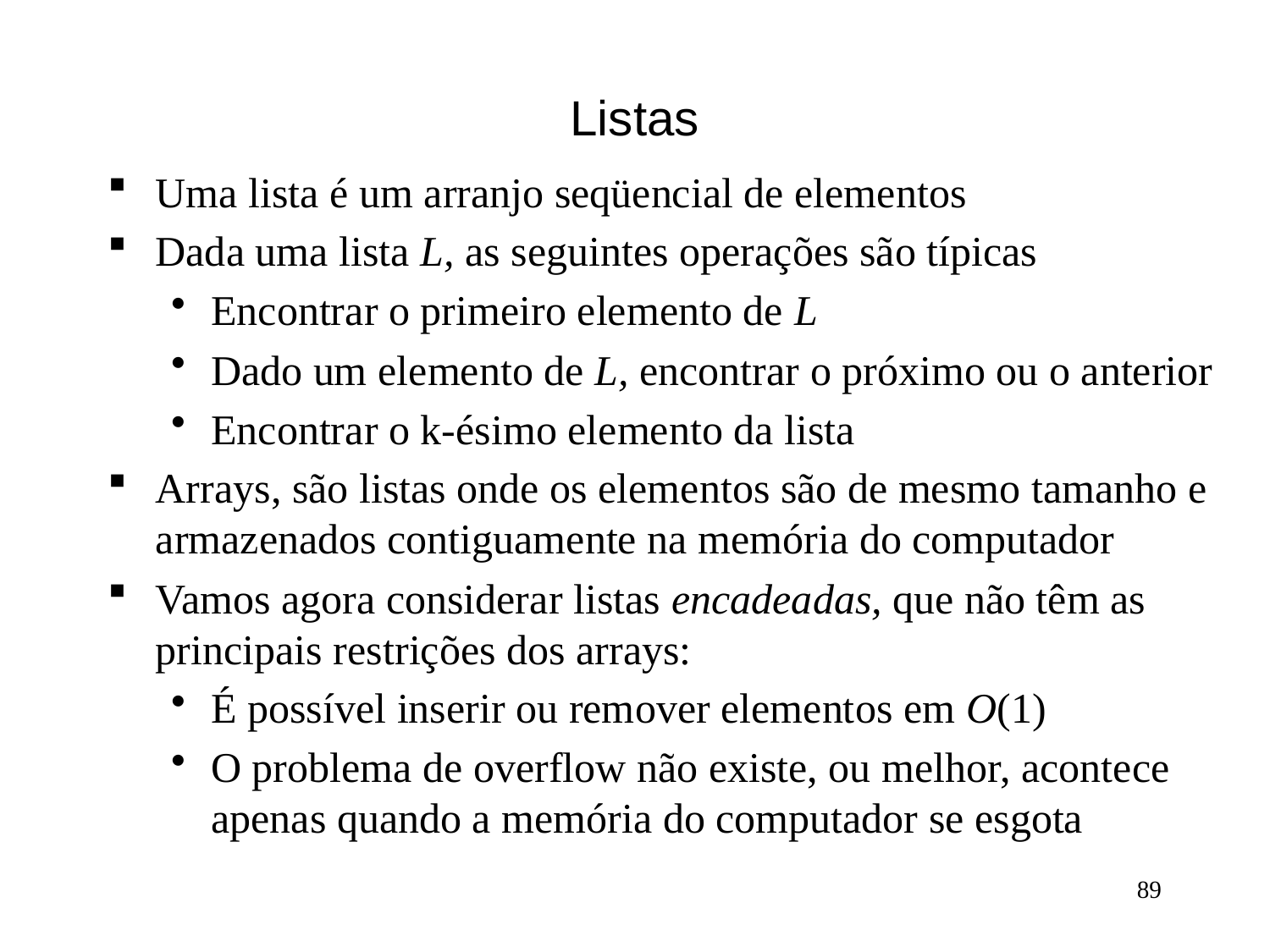

# Listas
Uma lista é um arranjo seqüencial de elementos
Dada uma lista L, as seguintes operações são típicas
Encontrar o primeiro elemento de L
Dado um elemento de L, encontrar o próximo ou o anterior
Encontrar o k-ésimo elemento da lista
Arrays, são listas onde os elementos são de mesmo tamanho e armazenados contiguamente na memória do computador
Vamos agora considerar listas encadeadas, que não têm as principais restrições dos arrays:
É possível inserir ou remover elementos em O(1)
O problema de overflow não existe, ou melhor, acontece apenas quando a memória do computador se esgota
89